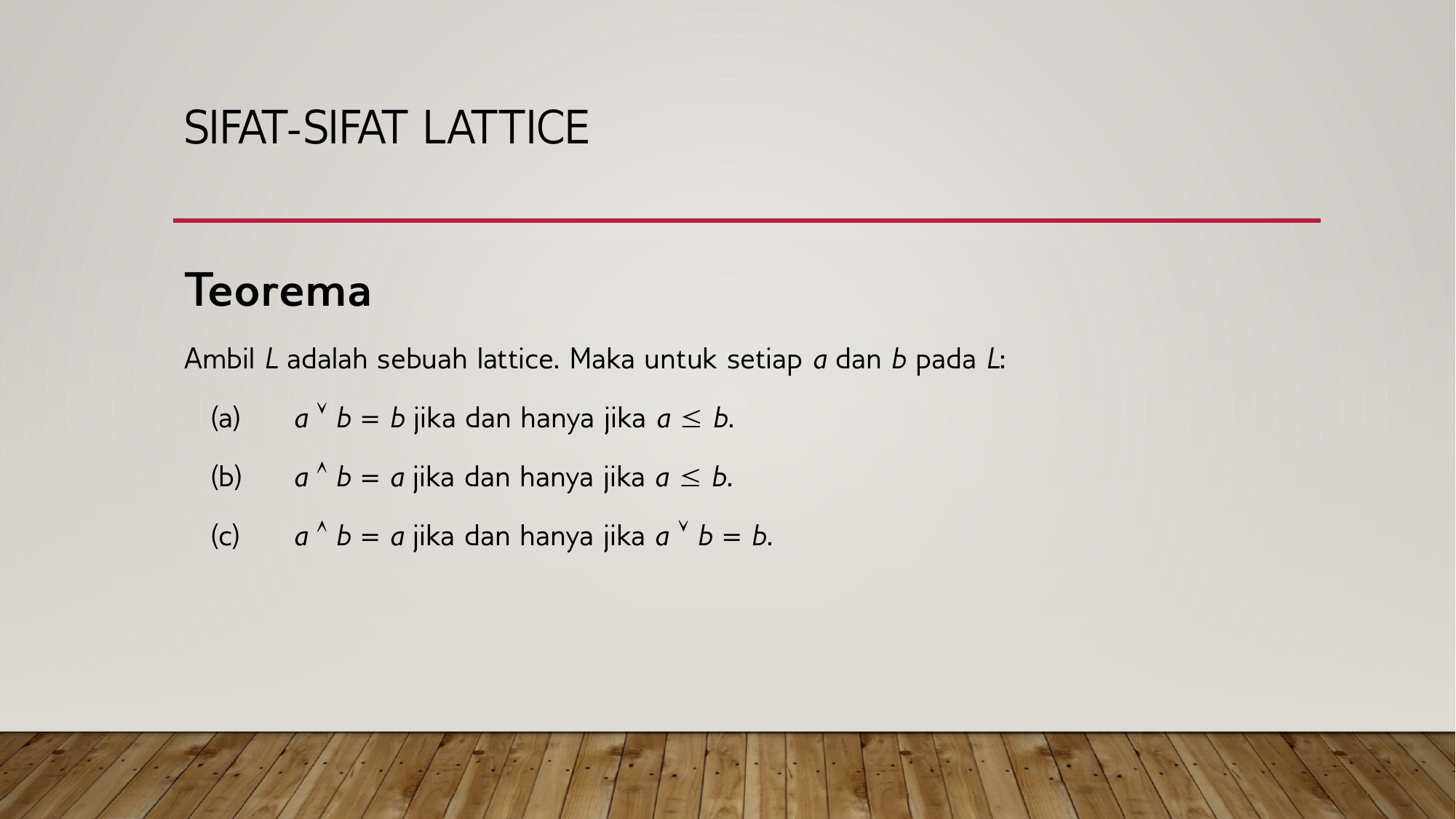

# Sifat-Sifat Lattice
Teorema
Ambil L adalah sebuah lattice. Maka untuk setiap a dan b pada L:
   (a)	a ∨ b = b jika dan hanya jika a ≤ b.
   (b)	a ∧ b = a jika dan hanya jika a ≤ b.
   (c)	a ∧ b = a jika dan hanya jika a ∨ b = b.